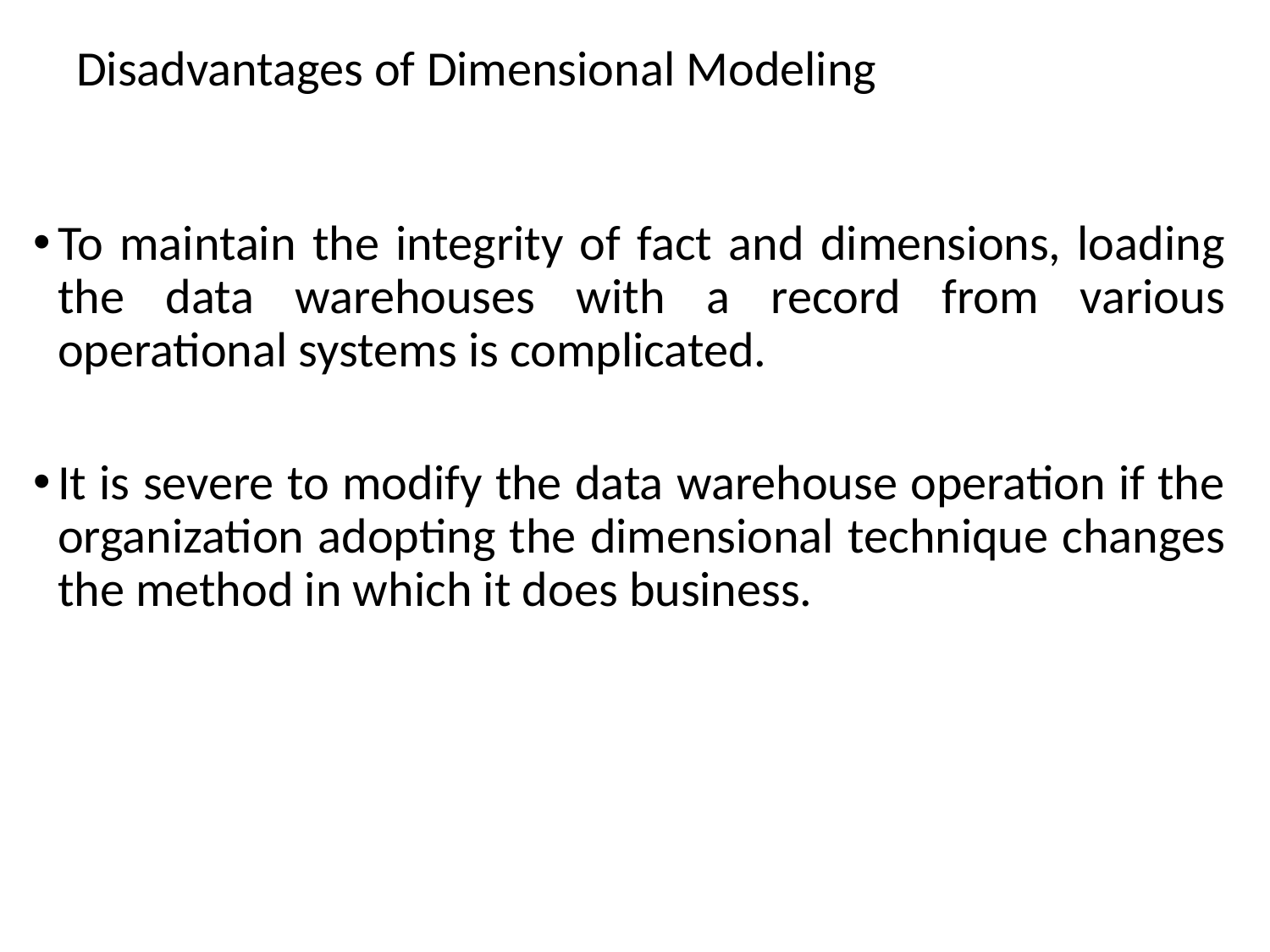

# Disadvantages of Dimensional Modeling
To maintain the integrity of fact and dimensions, loading the data warehouses with a record from various operational systems is complicated.

It is severe to modify the data warehouse operation if the organization adopting the dimensional technique changes the method in which it does business.